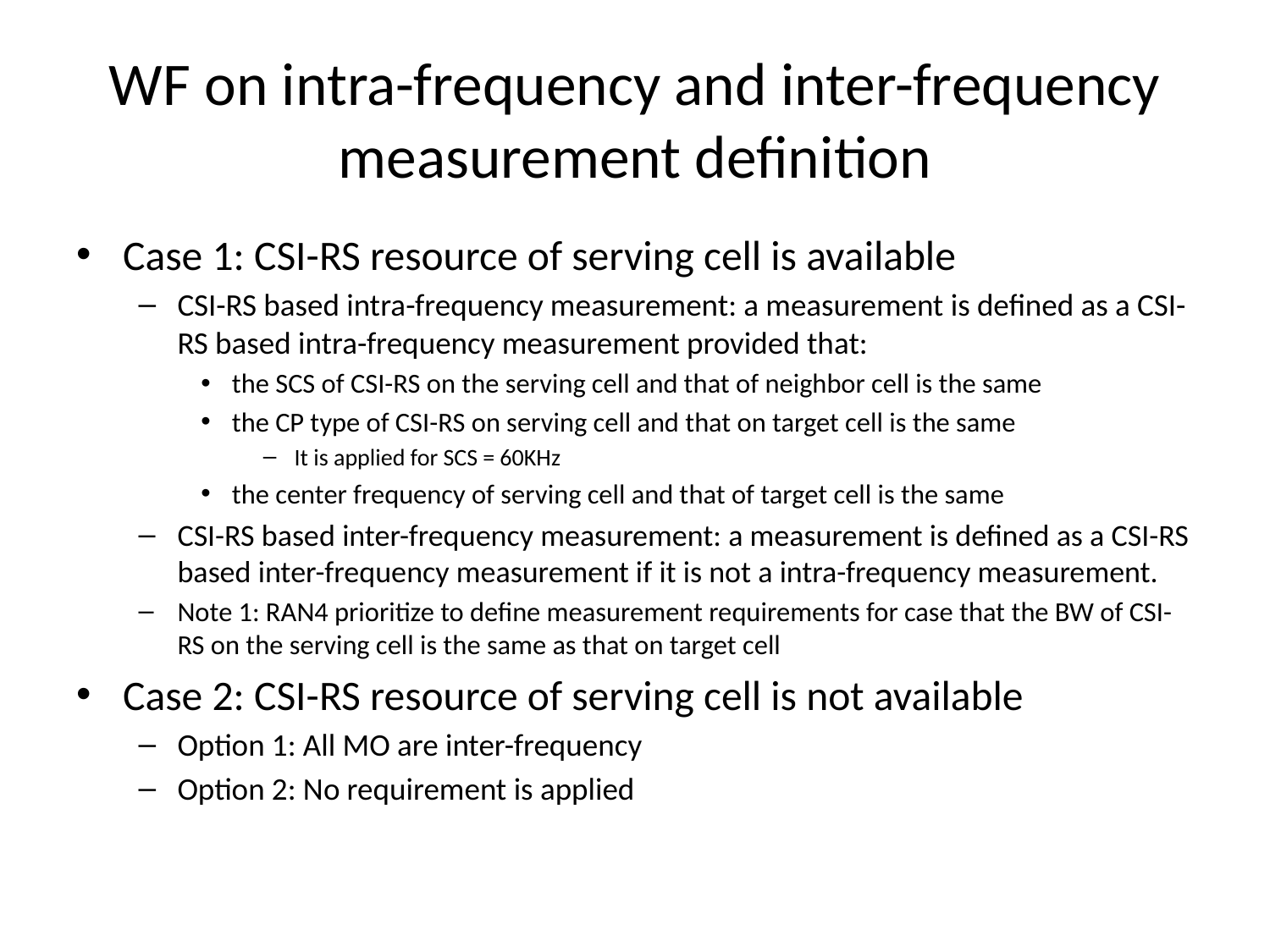

# WF on intra-frequency and inter-frequency measurement definition
Case 1: CSI-RS resource of serving cell is available
CSI-RS based intra-frequency measurement: a measurement is defined as a CSI-RS based intra-frequency measurement provided that:
the SCS of CSI-RS on the serving cell and that of neighbor cell is the same
the CP type of CSI-RS on serving cell and that on target cell is the same
It is applied for SCS = 60KHz
the center frequency of serving cell and that of target cell is the same
CSI-RS based inter-frequency measurement: a measurement is defined as a CSI-RS based inter-frequency measurement if it is not a intra-frequency measurement.
Note 1: RAN4 prioritize to define measurement requirements for case that the BW of CSI-RS on the serving cell is the same as that on target cell
Case 2: CSI-RS resource of serving cell is not available
Option 1: All MO are inter-frequency
Option 2: No requirement is applied